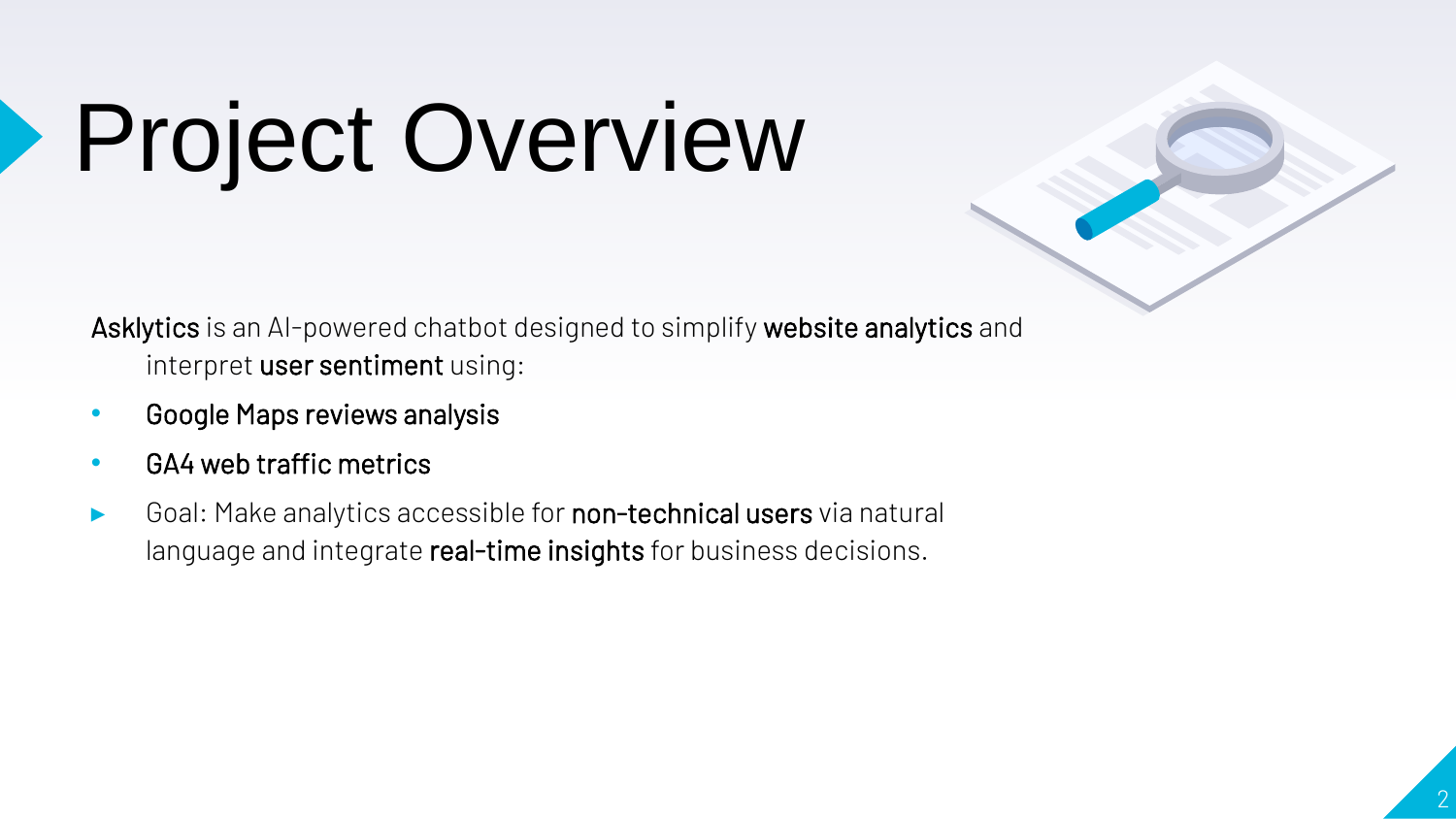

# Project Overview
Asklytics is an AI-powered chatbot designed to simplify website analytics and interpret user sentiment using:
Google Maps reviews analysis
GA4 web traffic metrics
Goal: Make analytics accessible for non-technical users via natural language and integrate real-time insights for business decisions.
2